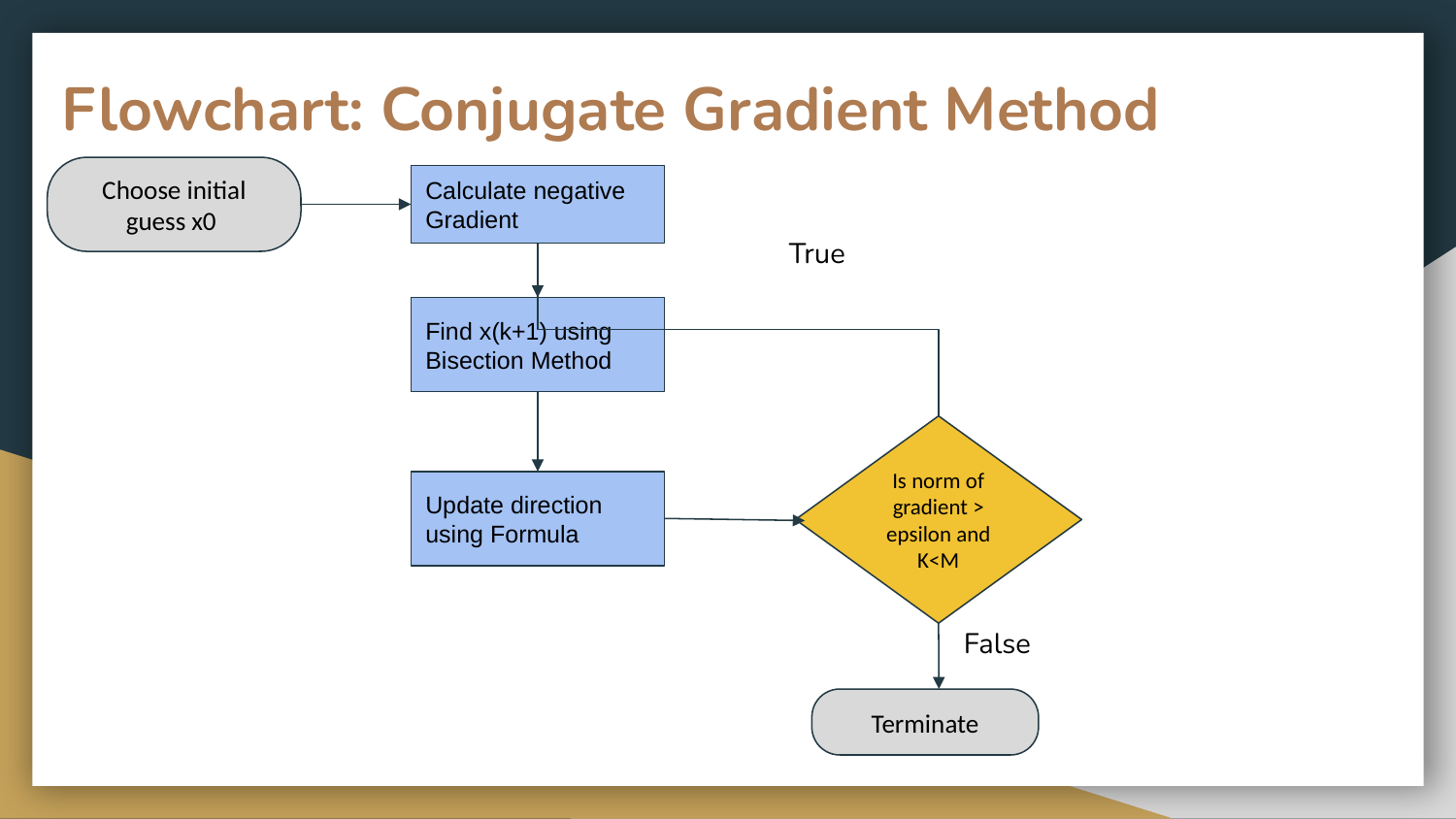

# Flowchart: Conjugate Gradient Method
Choose initial guess x0
Calculate negative Gradient
True
Find x(k+1) using Bisection Method
Is norm of gradient > epsilon and K<M
Update direction using Formula
False
Terminate